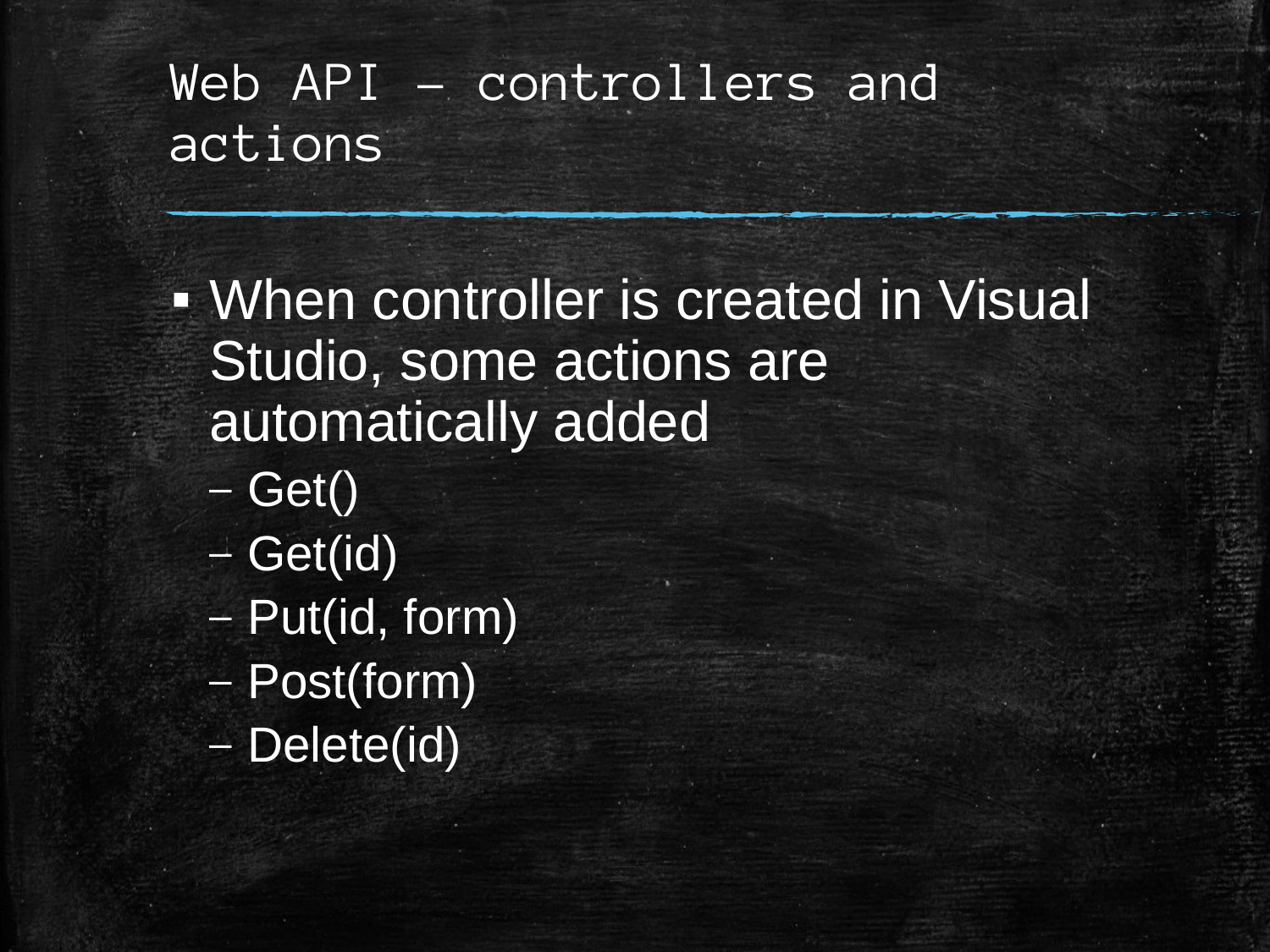

# Web API – controllers and actions
When controller is created in Visual Studio, some actions are automatically added
Get()
Get(id)
Put(id, form)
Post(form)
Delete(id)